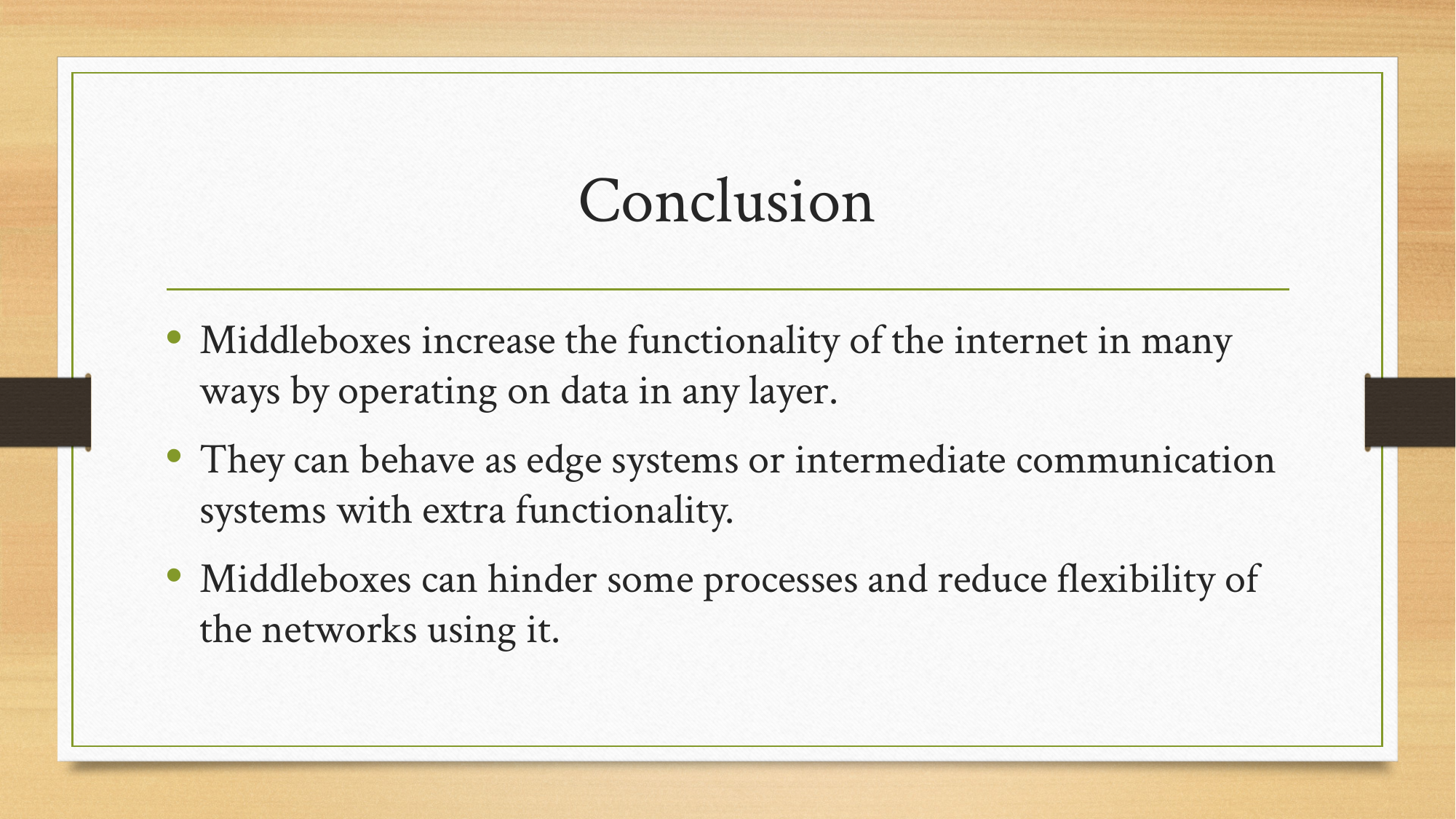

# Conclusion
Middleboxes increase the functionality of the internet in many ways by operating on data in any layer.
They can behave as edge systems or intermediate communication systems with extra functionality.
Middleboxes can hinder some processes and reduce flexibility of the networks using it.